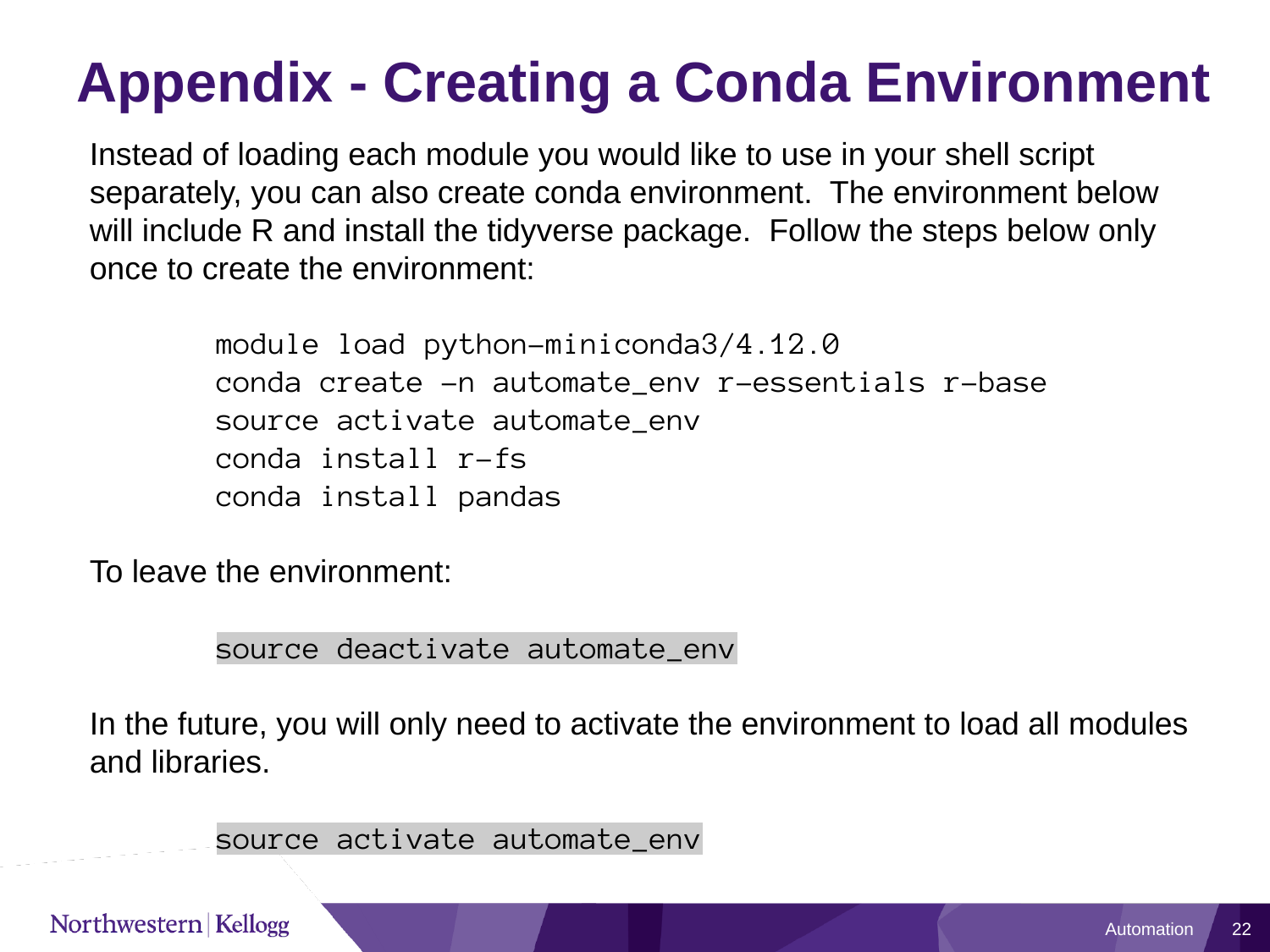

# Appendix - Creating a Conda Environment
Instead of loading each module you would like to use in your shell script separately, you can also create conda environment.  The environment below will include R and install the tidyverse package.  Follow the steps below only once to create the environment:

	module load python-miniconda3/4.12.0
	conda create -n automate_env r-essentials r-base
	source activate automate_env
	conda install r-fs
	conda install pandas

To leave the environment:

	source deactivate automate_env

In the future, you will only need to activate the environment to load all modules and libraries.

	source activate automate_env
Automation
22